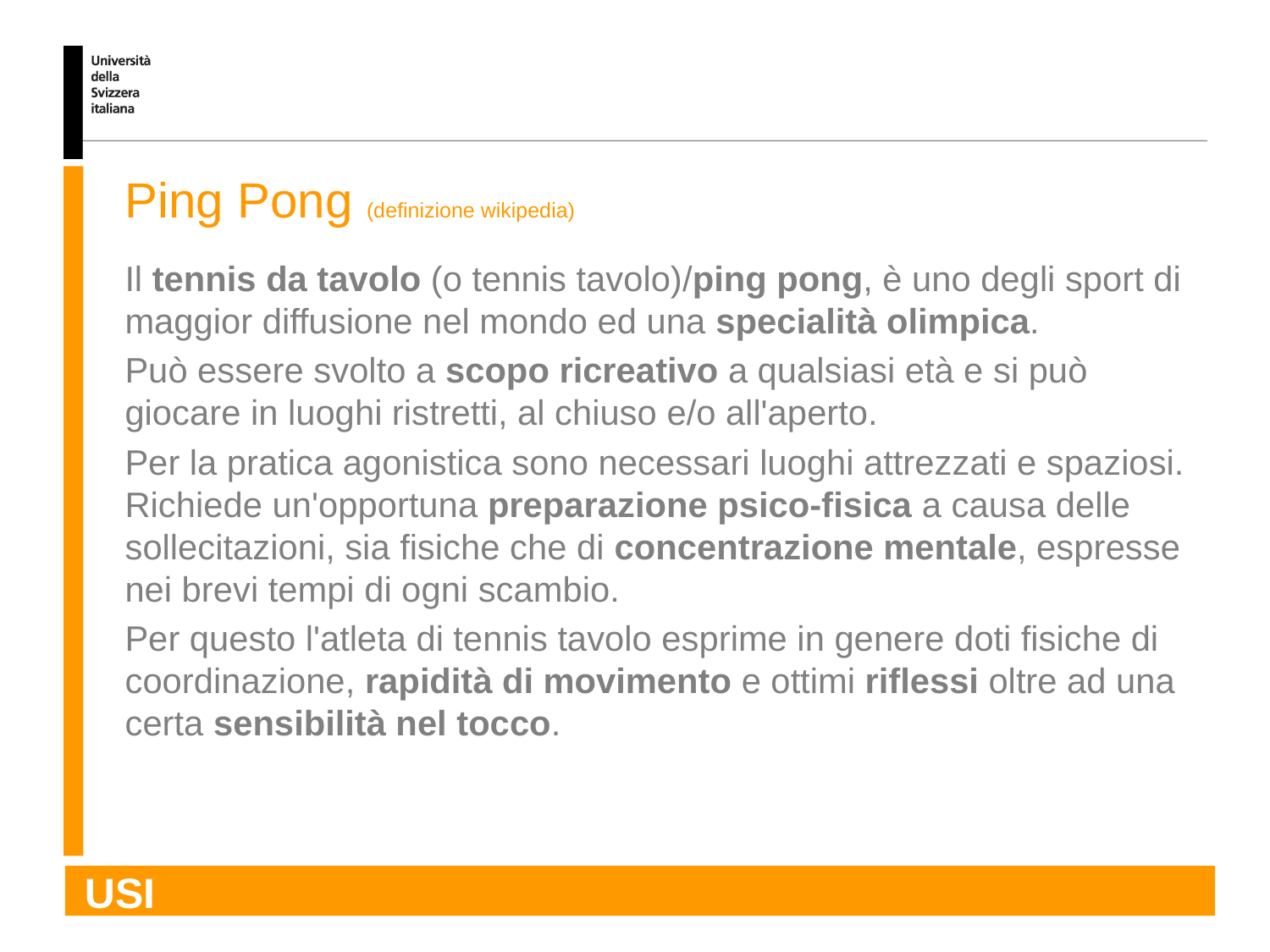

# Ping Pong (definizione wikipedia)
Il tennis da tavolo (o tennis tavolo)/ping pong, è uno degli sport di maggior diffusione nel mondo ed una specialità olimpica.
Può essere svolto a scopo ricreativo a qualsiasi età e si può giocare in luoghi ristretti, al chiuso e/o all'aperto.
Per la pratica agonistica sono necessari luoghi attrezzati e spaziosi. Richiede un'opportuna preparazione psico-fisica a causa delle sollecitazioni, sia fisiche che di concentrazione mentale, espresse nei brevi tempi di ogni scambio.
Per questo l'atleta di tennis tavolo esprime in genere doti fisiche di coordinazione, rapidità di movimento e ottimi riflessi oltre ad una certa sensibilità nel tocco.

USI